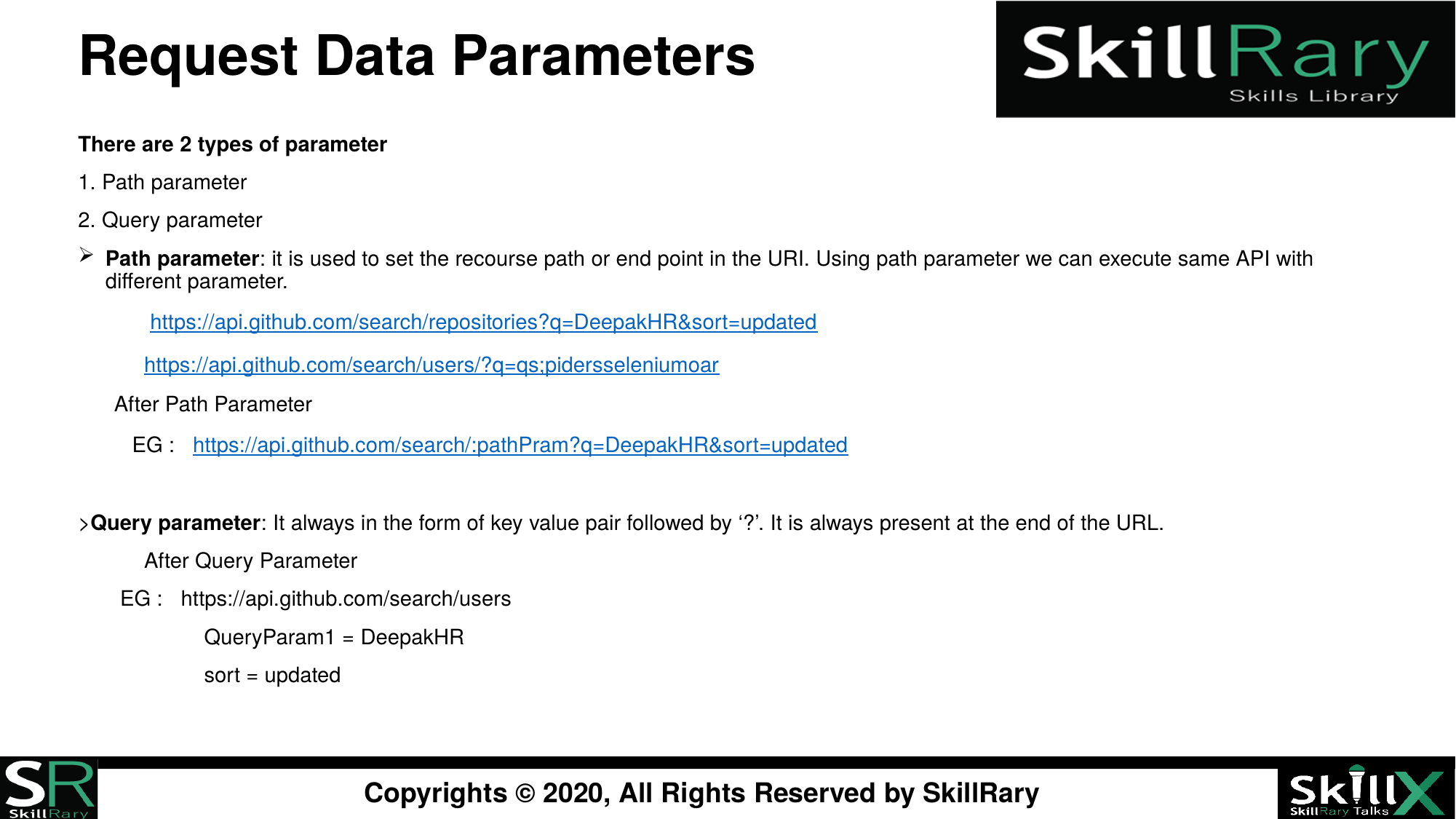

# Request Data Parameters
There are 2 types of parameter
1. Path parameter
2. Query parameter
Path parameter: it is used to set the recourse path or end point in the URI. Using path parameter we can execute same API with different parameter.
            https://api.github.com/search/repositories?q=DeepakHR&sort=updated
           https://api.github.com/search/users/?q=qs;pidersseleniumoar
      After Path Parameter
         EG :   https://api.github.com/search/:pathPram?q=DeepakHR&sort=updated

>Query parameter: It always in the form of key value pair followed by ‘?’. It is always present at the end of the URL.
           After Query Parameter
       EG :   https://api.github.com/search/users
                     QueryParam1 = DeepakHR
                     sort = updated